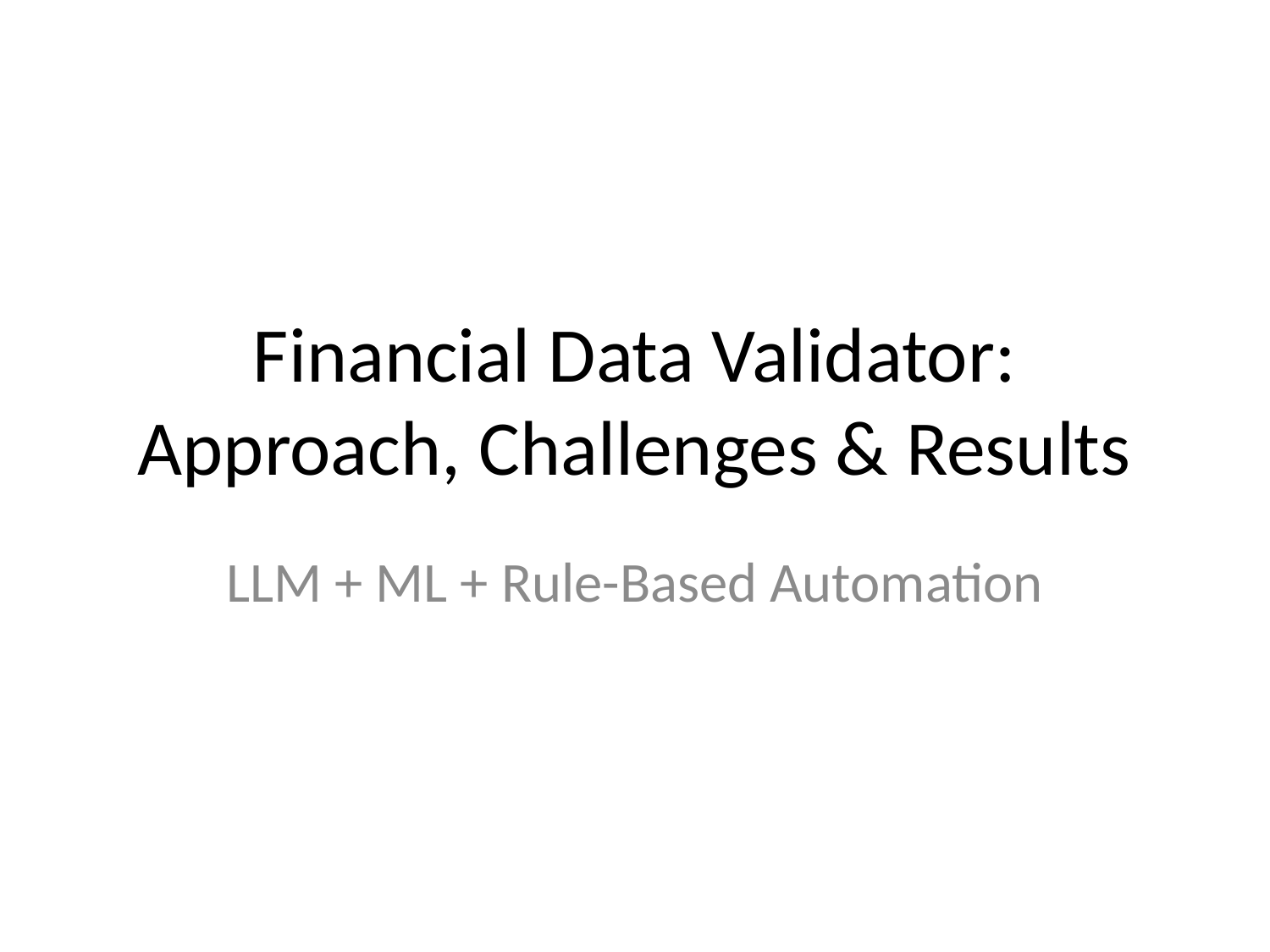

# Financial Data Validator: Approach, Challenges & Results
LLM + ML + Rule-Based Automation